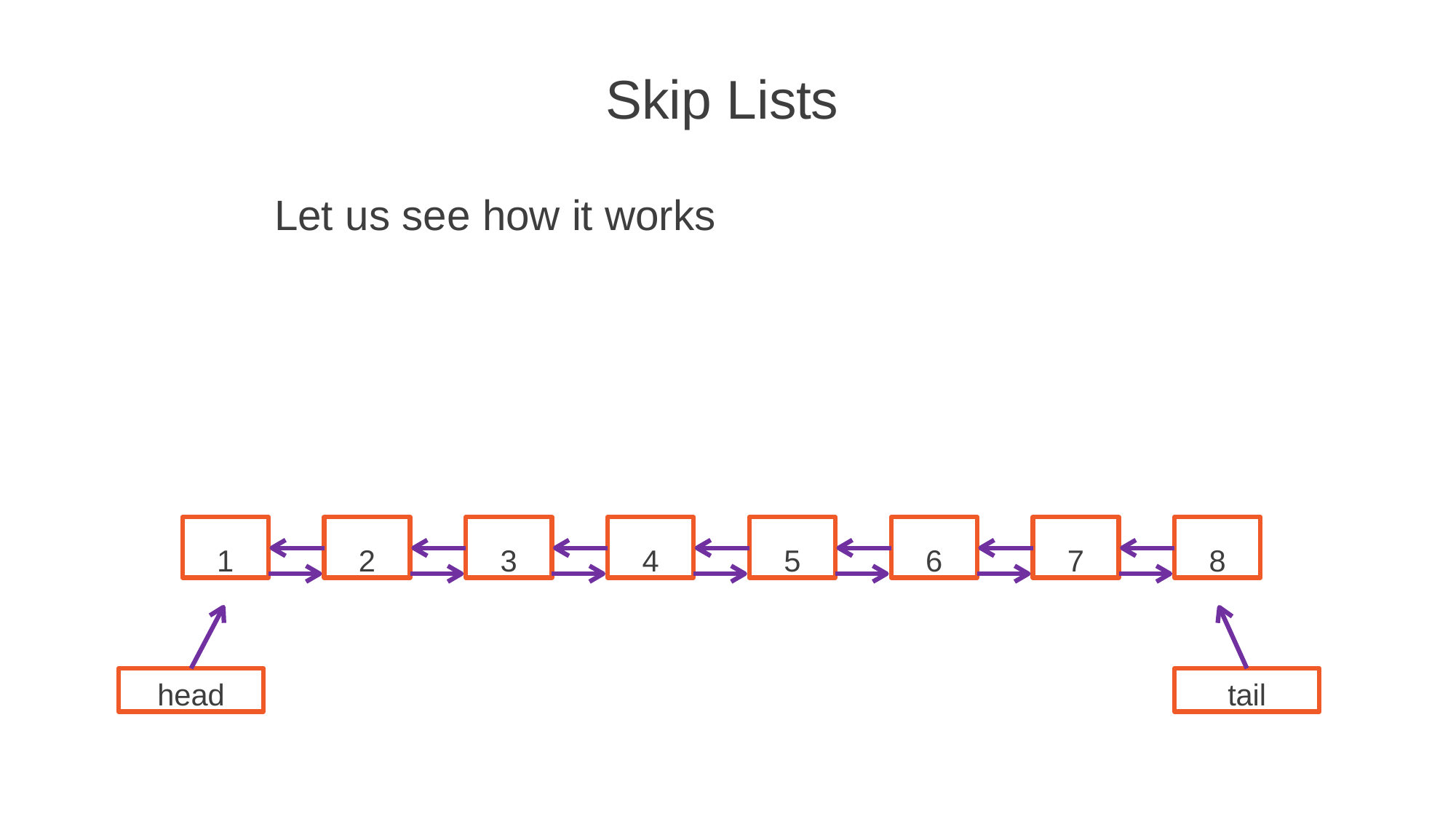

# Skip Lists
Let us see how it works
1
2
3
4
5
6
7
8

head
tail
63